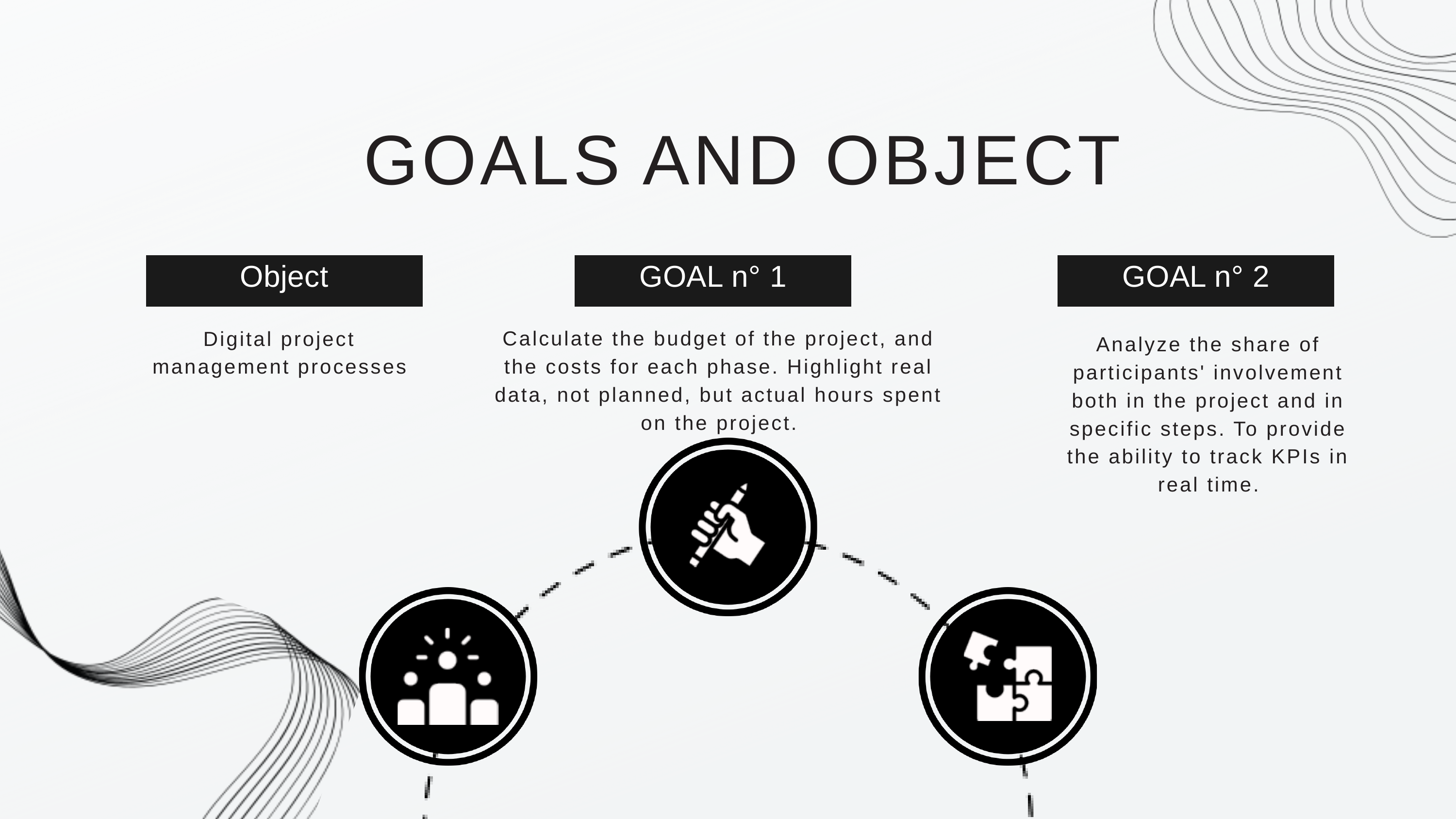

GOALS AND OBJECT

Object

GOAL n° 1

GOAL n° 2
Calculate the budget of the project, and the costs for each phase. Highlight real data, not planned, but actual hours spent on the project.
Digital project management processes
Analyze the share of participants' involvement both in the project and in specific steps. To provide the ability to track KPIs in real time.